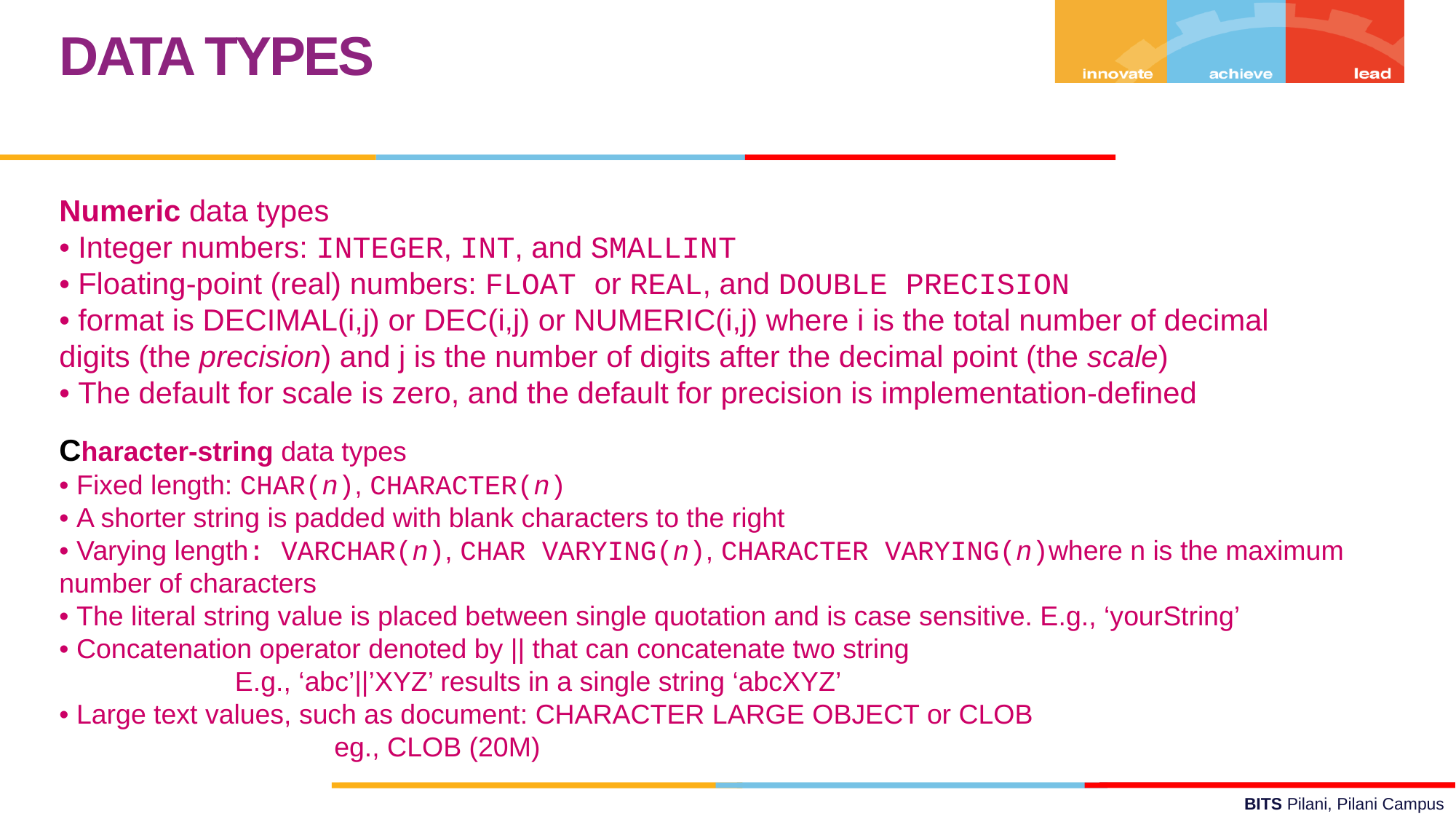

DATA TYPES

Numeric data types
• Integer numbers: INTEGER, INT, and SMALLINT
• Floating-point (real) numbers: FLOAT or REAL, and DOUBLE PRECISION
• format is DECIMAL(i,j) or DEC(i,j) or NUMERIC(i,j) where i is the total number of decimal digits (the precision) and j is the number of digits after the decimal point (the scale)
• The default for scale is zero, and the default for precision is implementation-defined
Character-string data types
• Fixed length: CHAR(n), CHARACTER(n)
• A shorter string is padded with blank characters to the right
• Varying length: VARCHAR(n), CHAR VARYING(n), CHARACTER VARYING(n)where n is the maximum number of characters
• The literal string value is placed between single quotation and is case sensitive. E.g., ‘yourString’
• Concatenation operator denoted by || that can concatenate two string
                       E.g., ‘abc’||’XYZ’ results in a single string ‘abcXYZ’
• Large text values, such as document: CHARACTER LARGE OBJECT or CLOB
                                    eg., CLOB (20M)